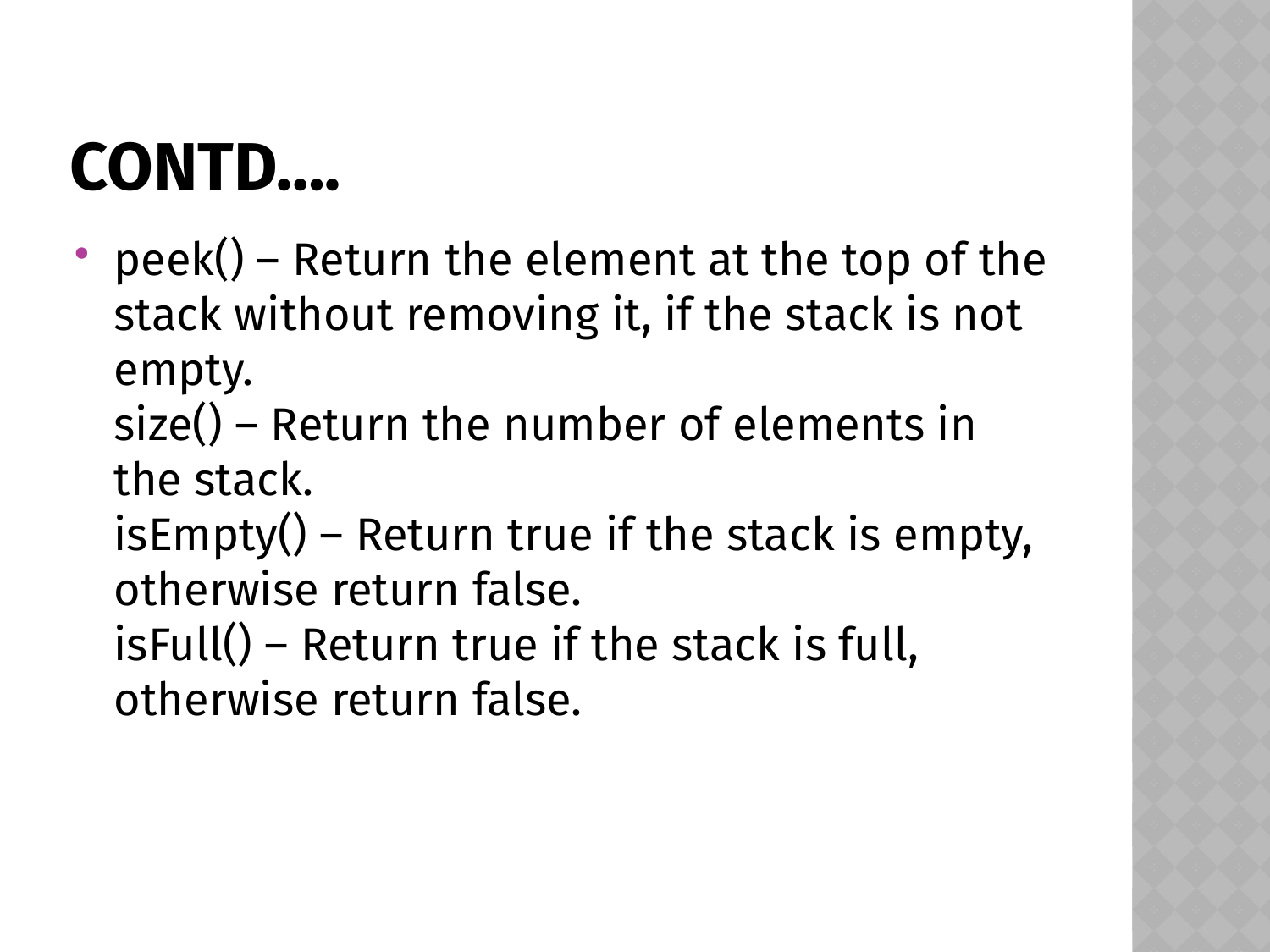

# Contd….
peek() – Return the element at the top of the stack without removing it, if the stack is not empty.
size() – Return the number of elements in the stack.
isEmpty() – Return true if the stack is empty, otherwise return false.
isFull() – Return true if the stack is full, otherwise return false.